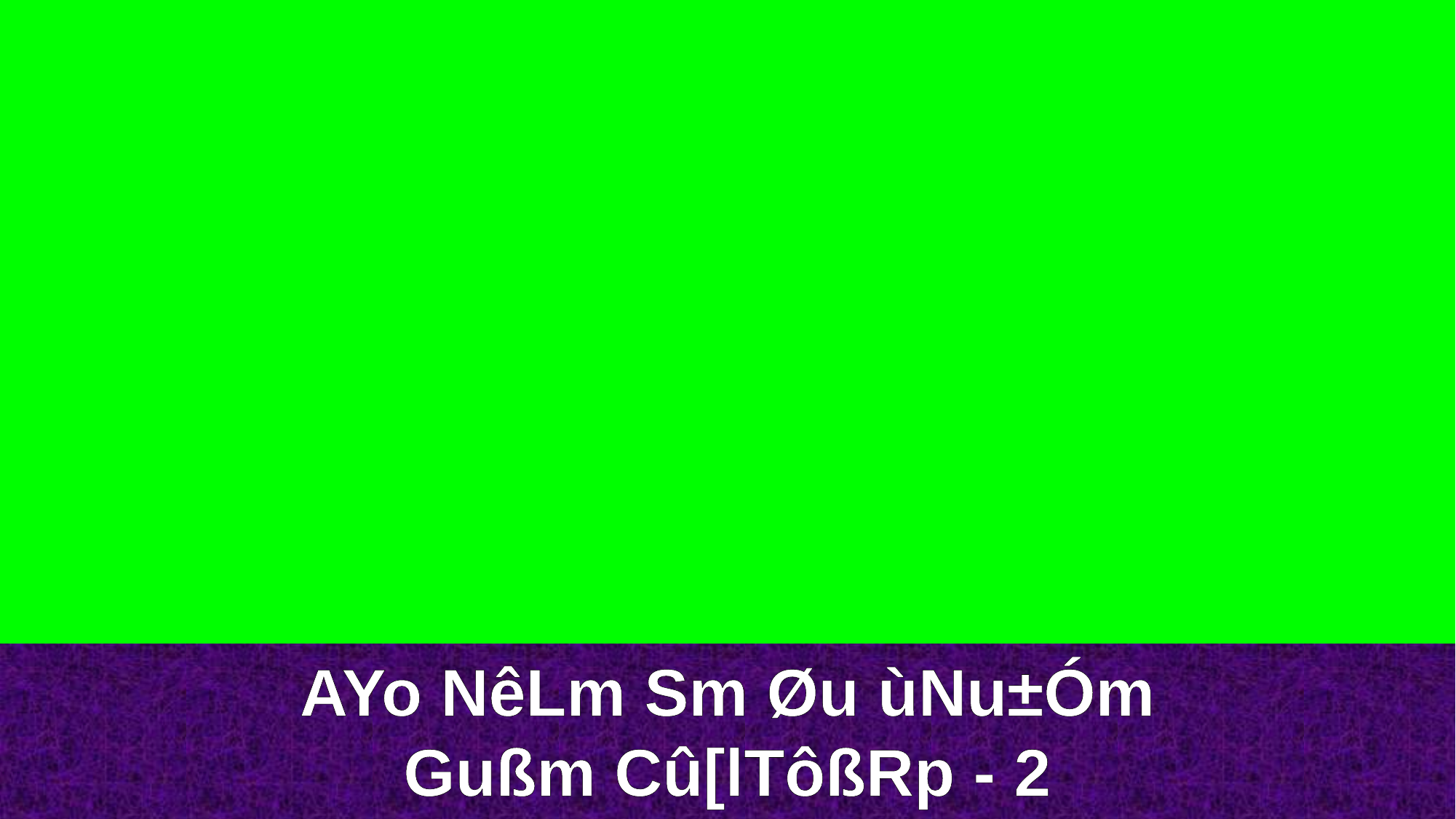

AYo NêLm Sm Øu ùNu±Óm
Gußm Cû[lTôßRp - 2